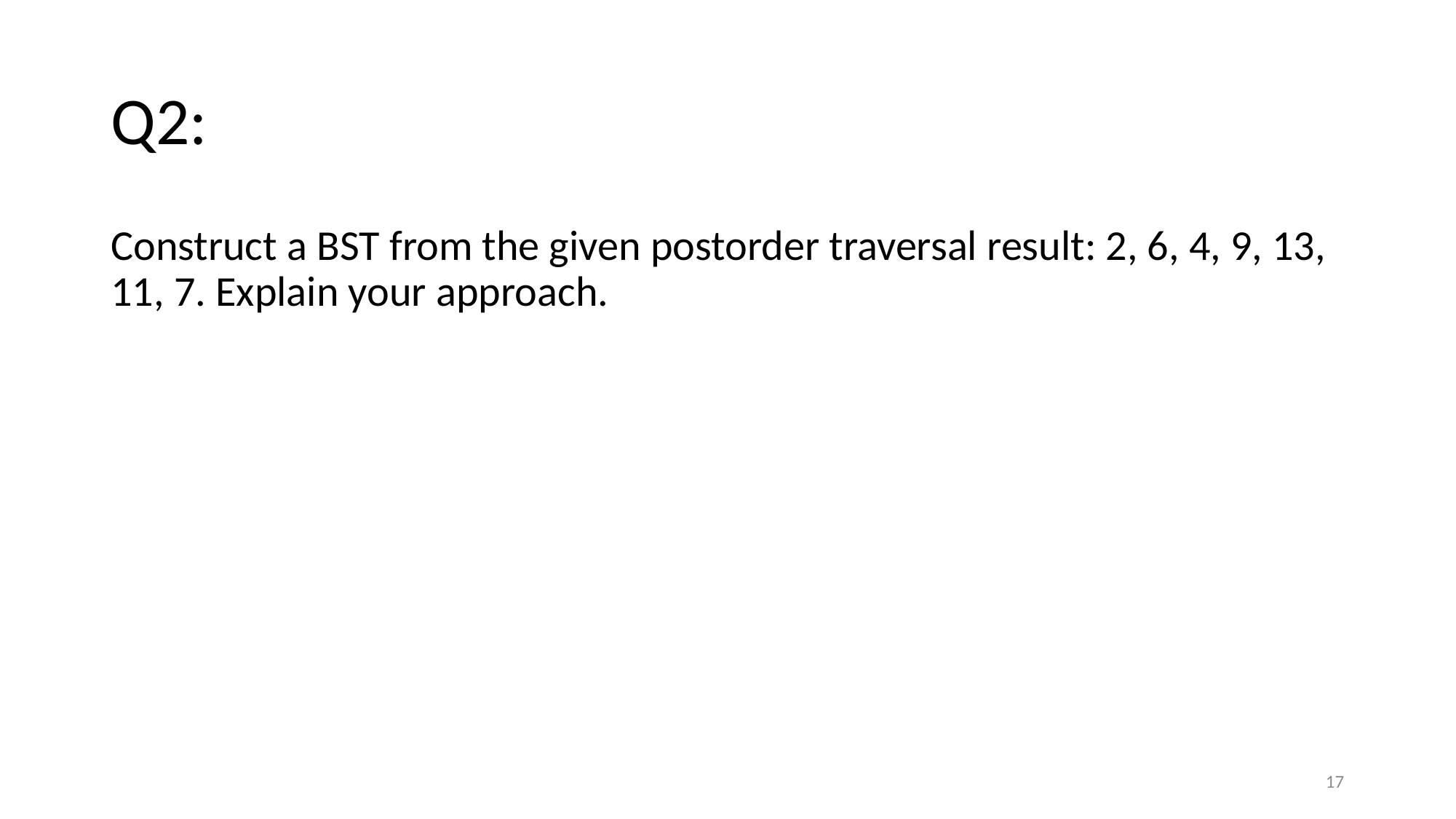

# Q2:
Construct a BST from the given postorder traversal result: 2, 6, 4, 9, 13, 11, 7. Explain your approach.

17